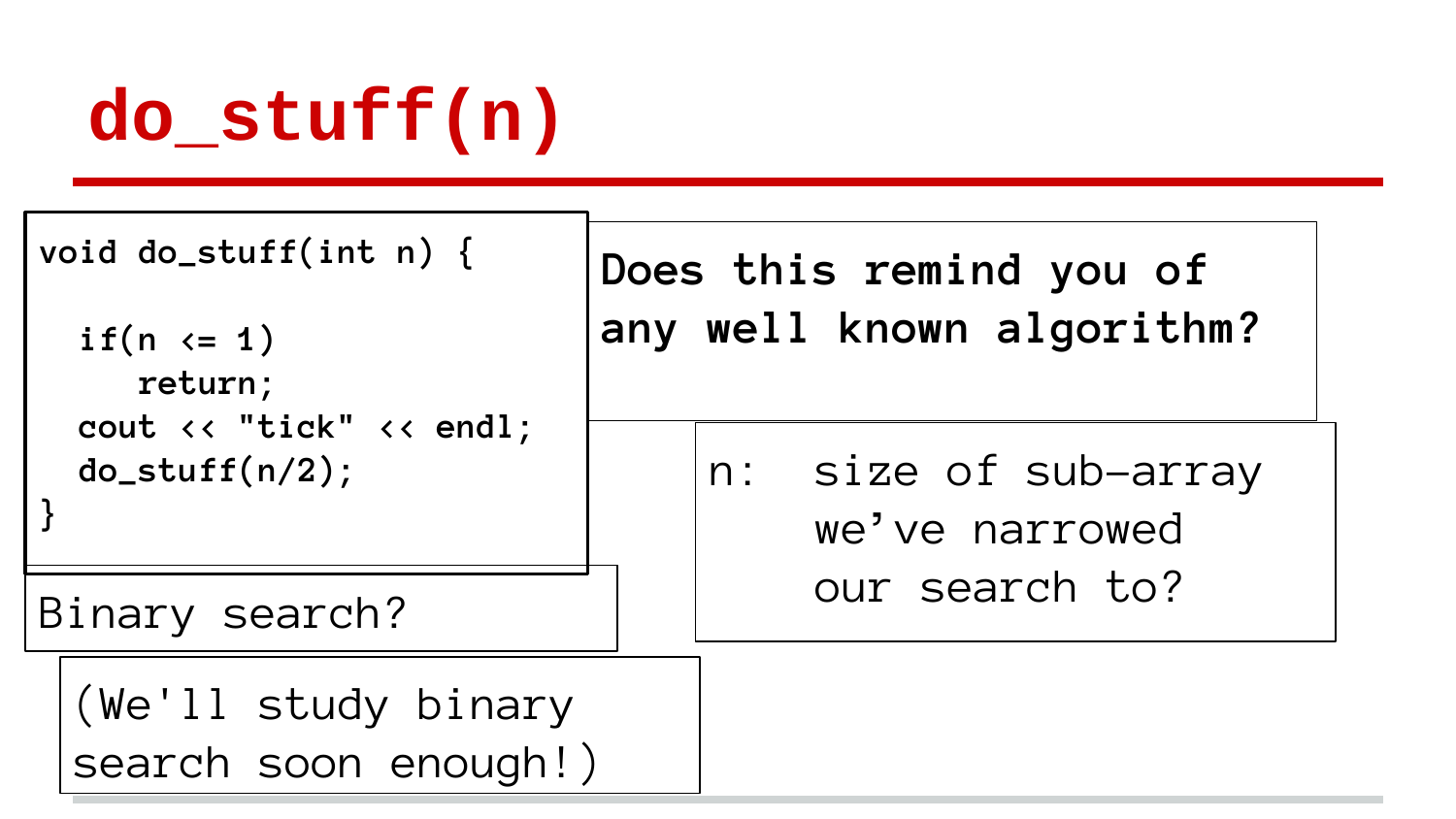

# do_stuff(n)
void do_stuff(int n) {

  if(n <= 1)
     return;
  cout << "tick" << endl;
  do_stuff(n/2);
}
Does this remind you of any well known algorithm?
n:  size of sub-array
    we’ve narrowed
    our search to?
Binary search?
(We'll study binary search soon enough!)